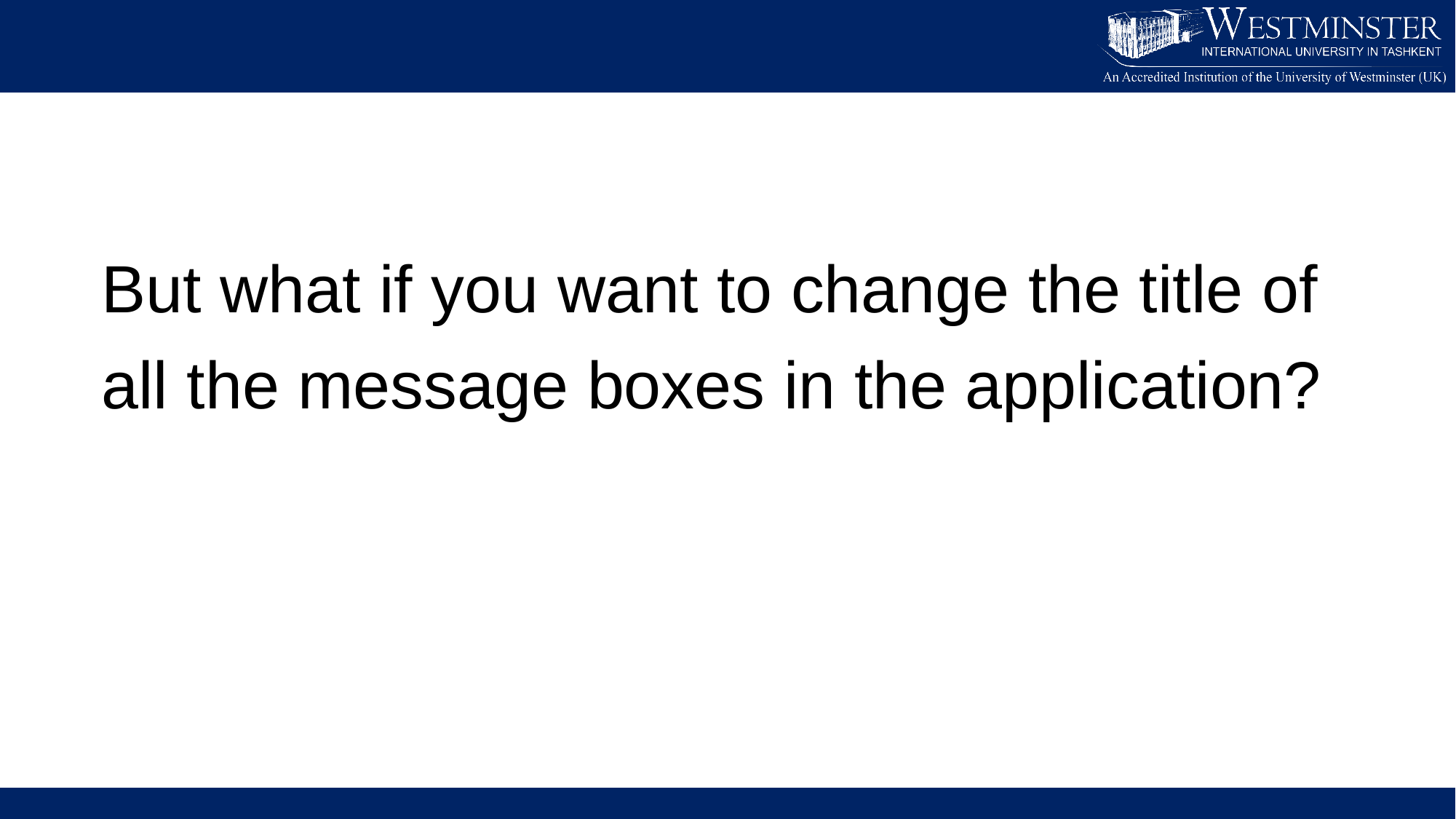

But what if you want to change the title of all the message boxes in the application?